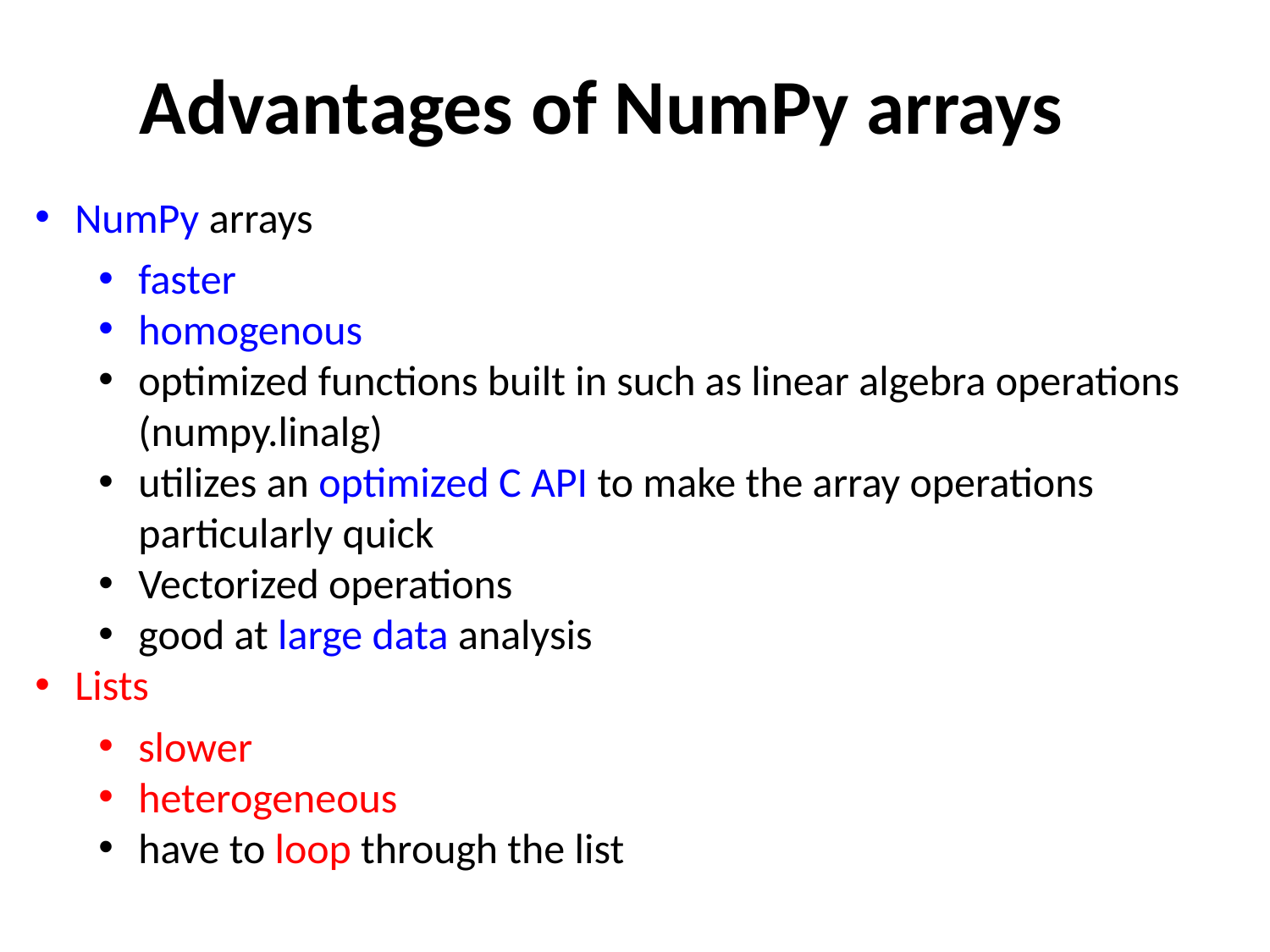

# Advantages of NumPy arrays
NumPy arrays
faster
homogenous
optimized functions built in such as linear algebra operations (numpy.linalg)
utilizes an optimized C API to make the array operations particularly quick
Vectorized operations
good at large data analysis
Lists
slower
heterogeneous
have to loop through the list